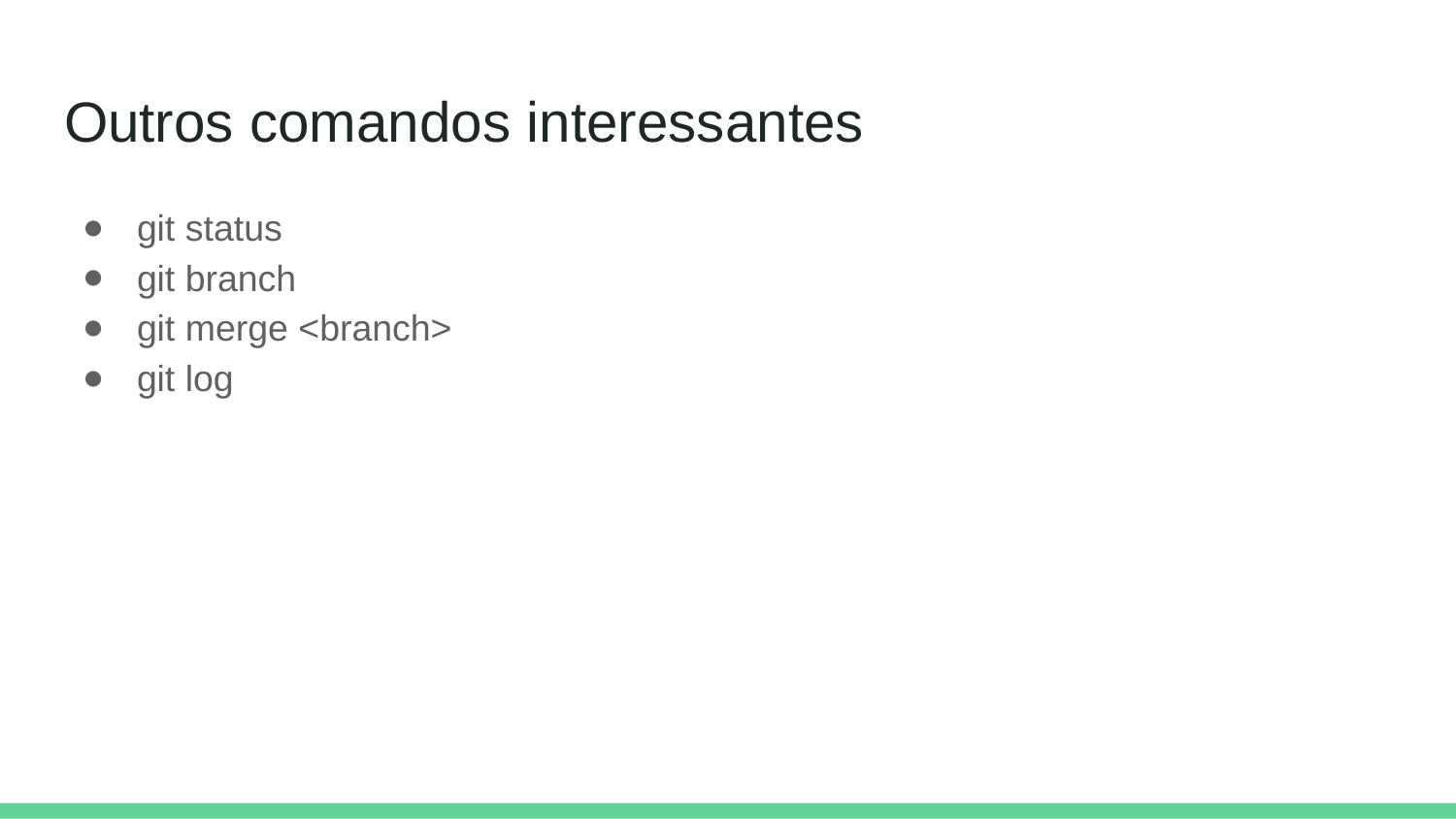

# Outros comandos interessantes
git status
git branch
git merge <branch>
git log